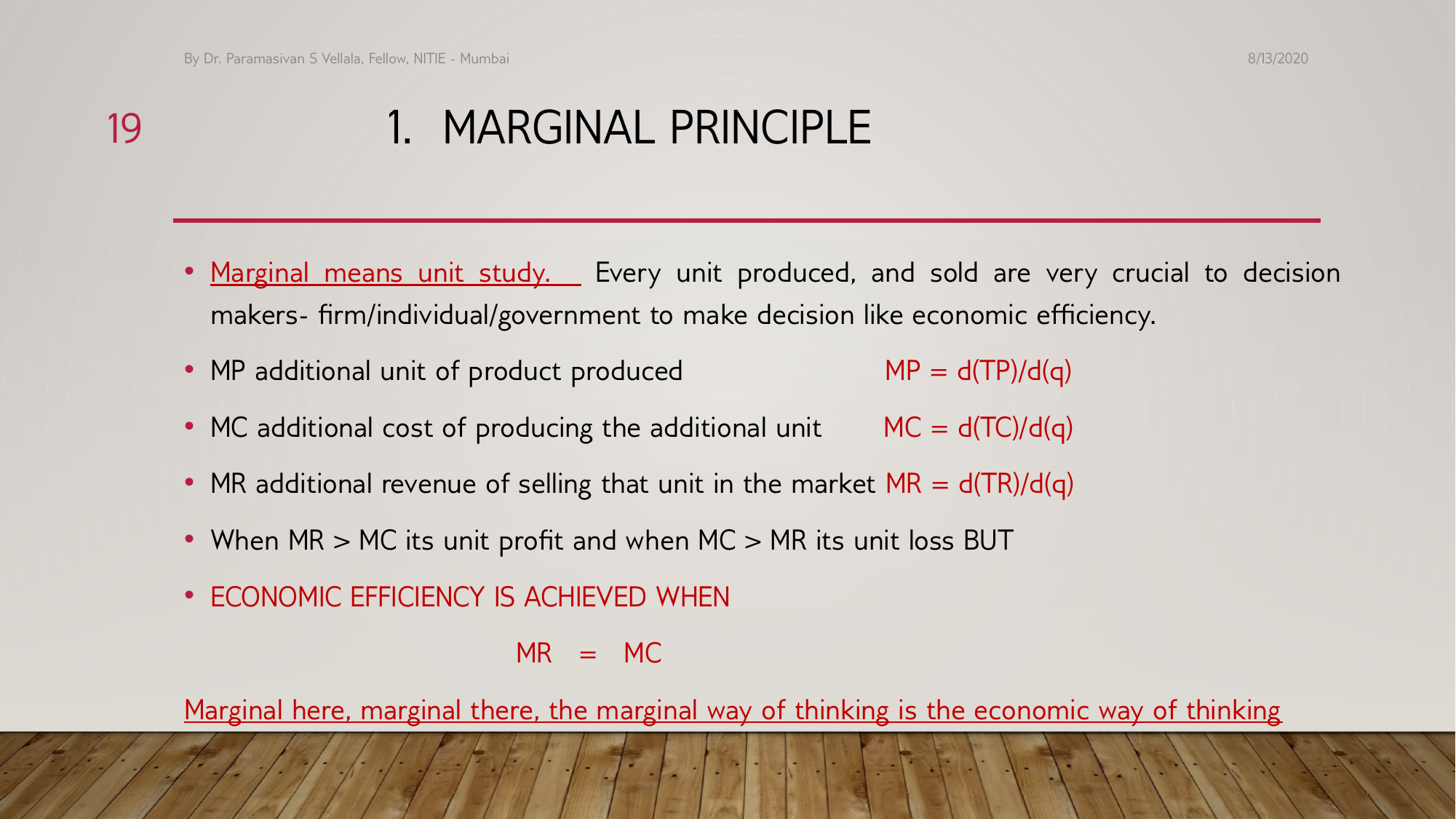

By Dr. Paramasivan S Vellala, Fellow, NITIE - Mumbai
8/13/2020
19
# 1.  MARGINAL PRINCIPLE
Marginal means unit study.   Every unit produced, and sold are very crucial to decision makers- firm/individual/government to make decision like economic efficiency.
MP additional unit of product produced                       MP = d(TP)/d(q)
MC additional cost of producing the additional unit       MC = d(TC)/d(q)
MR additional revenue of selling that unit in the market MR = d(TR)/d(q)
When MR > MC its unit profit and when MC > MR its unit loss BUT
ECONOMIC EFFICIENCY IS ACHIEVED WHEN
                                      MR   =   MC
Marginal here, marginal there, the marginal way of thinking is the economic way of thinking